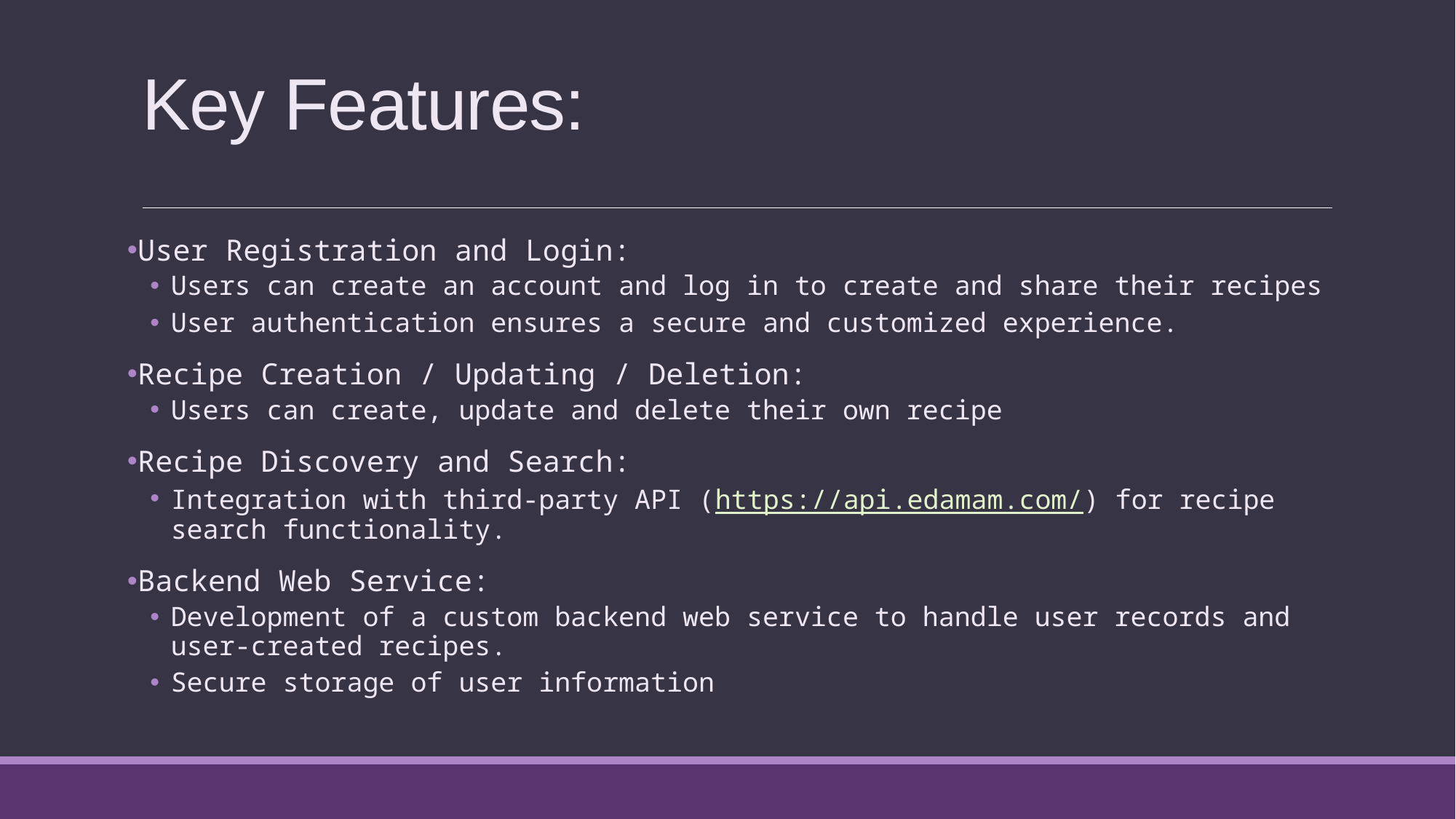

# Key Features:
User Registration and Login:
Users can create an account and log in to create and share their recipes
User authentication ensures a secure and customized experience.
Recipe Creation / Updating / Deletion:
Users can create, update and delete their own recipe
Recipe Discovery and Search:
Integration with third-party API (https://api.edamam.com/) for recipe search functionality.
Backend Web Service:
Development of a custom backend web service to handle user records and user-created recipes.
Secure storage of user information